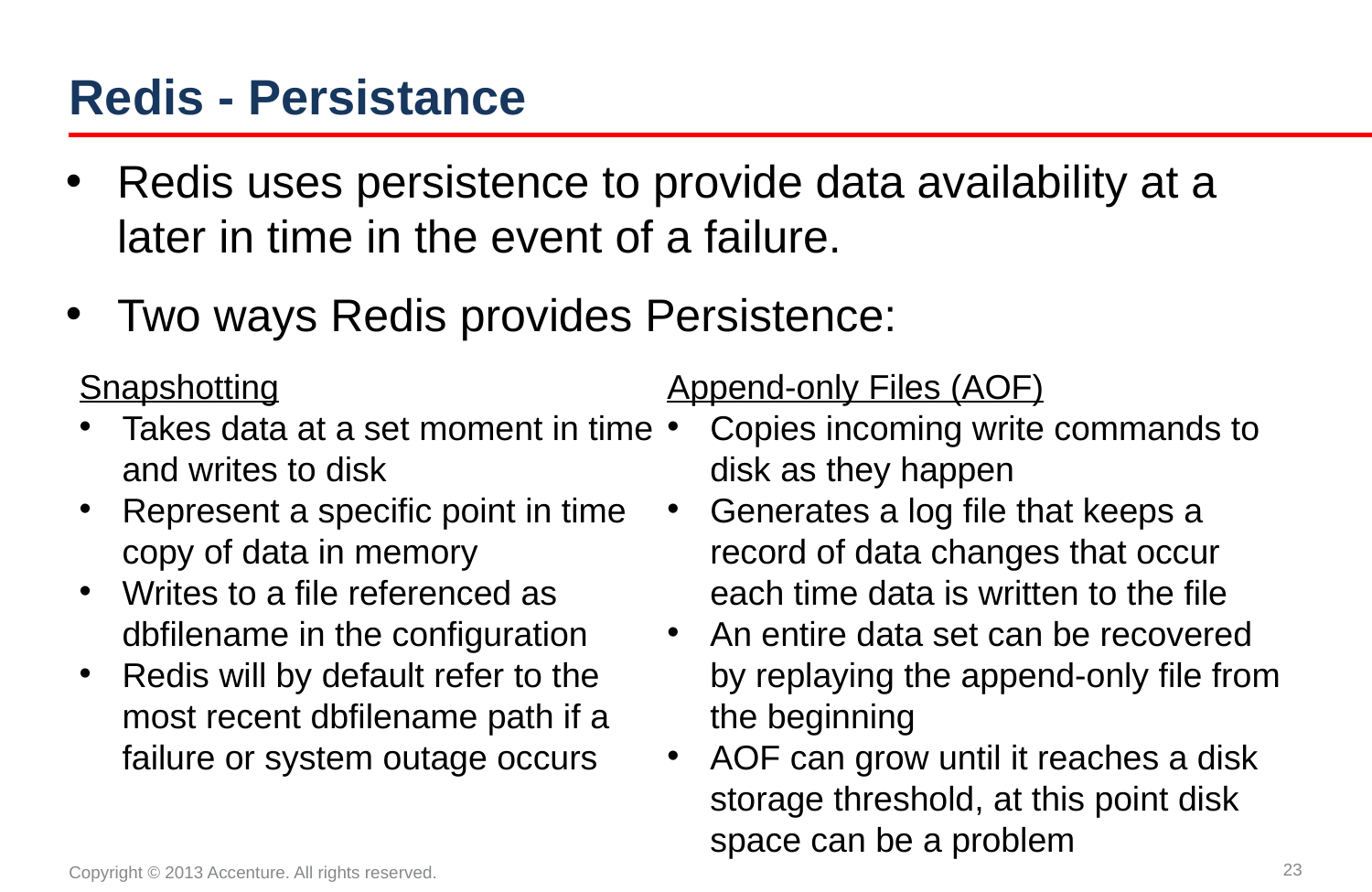

# Redis - Persistance
Redis uses persistence to provide data availability at a later in time in the event of a failure.
Two ways Redis provides Persistence:
Snapshotting
Takes data at a set moment in time and writes to disk
Represent a specific point in time copy of data in memory
Writes to a file referenced as dbfilename in the configuration
Redis will by default refer to the most recent dbfilename path if a failure or system outage occurs
Append-only Files (AOF)
Copies incoming write commands to disk as they happen
Generates a log file that keeps a record of data changes that occur each time data is written to the file
An entire data set can be recovered by replaying the append-only file from the beginning
AOF can grow until it reaches a disk storage threshold, at this point disk space can be a problem